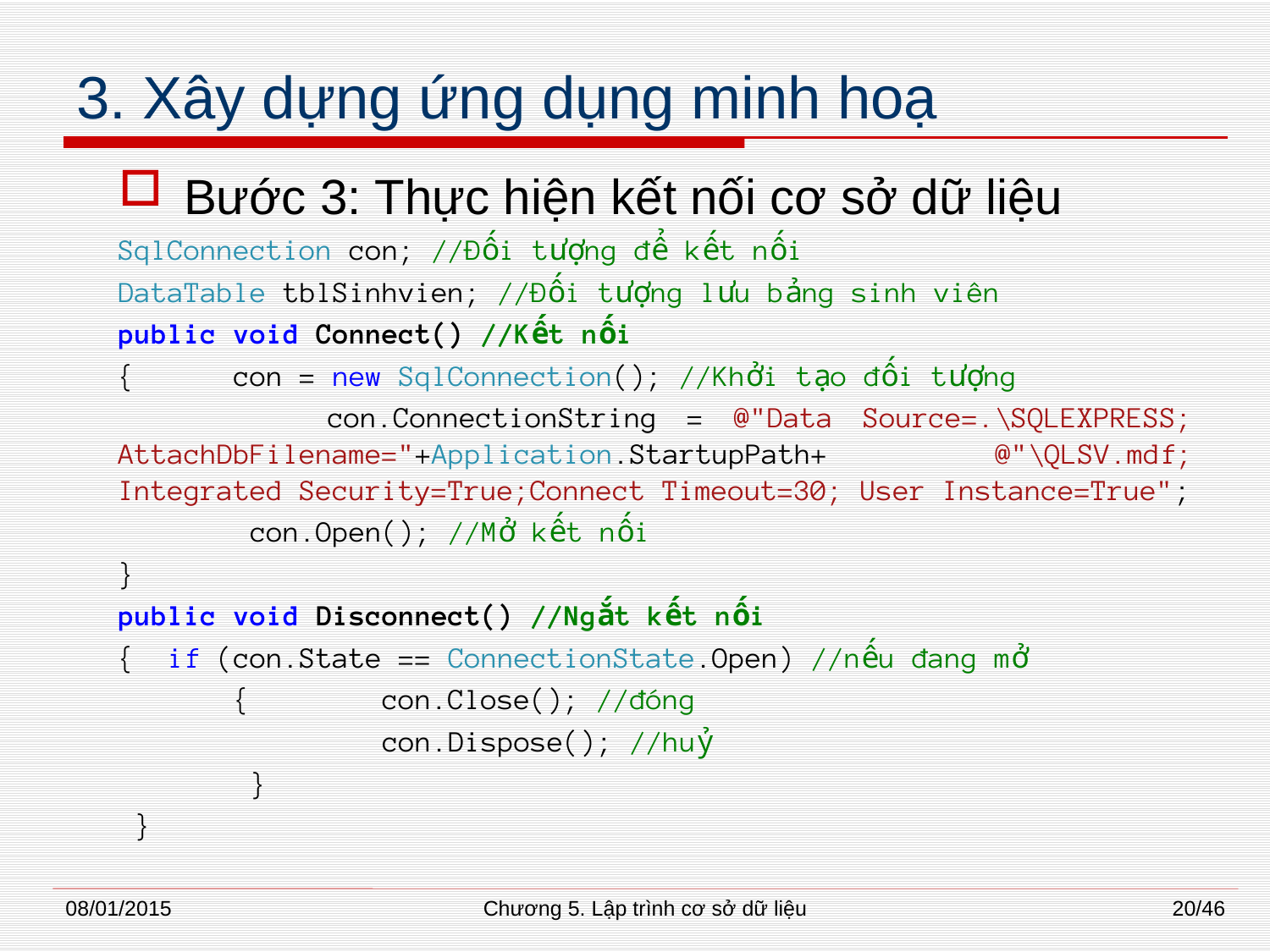

# 3. Xây dựng ứng dụng minh hoạ
Bước 3: Thực hiện kết nối cơ sở dữ liệu
SqlConnection con; //Đối tượng để kết nối
DataTable tblSinhvien; //Đối tượng lưu bảng sinh viên
public void Connect() //Kết nối
{      con = new SqlConnection(); //Khởi tạo đối tượng
       con.ConnectionString = @"Data Source=.\SQLEXPRESS; AttachDbFilename="+Application.StartupPath+ @"\QLSV.mdf; Integrated Security=True;Connect Timeout=30; User Instance=True";
        con.Open(); //Mở kết nối
}
public void Disconnect() //Ngắt kết nối
{  if (con.State == ConnectionState.Open) //nếu đang mở
       {        con.Close(); //đóng
                con.Dispose(); //huỷ
        }
 }

08/01/2015
Chương 5. Lập trình cơ sở dữ liệu
20/46